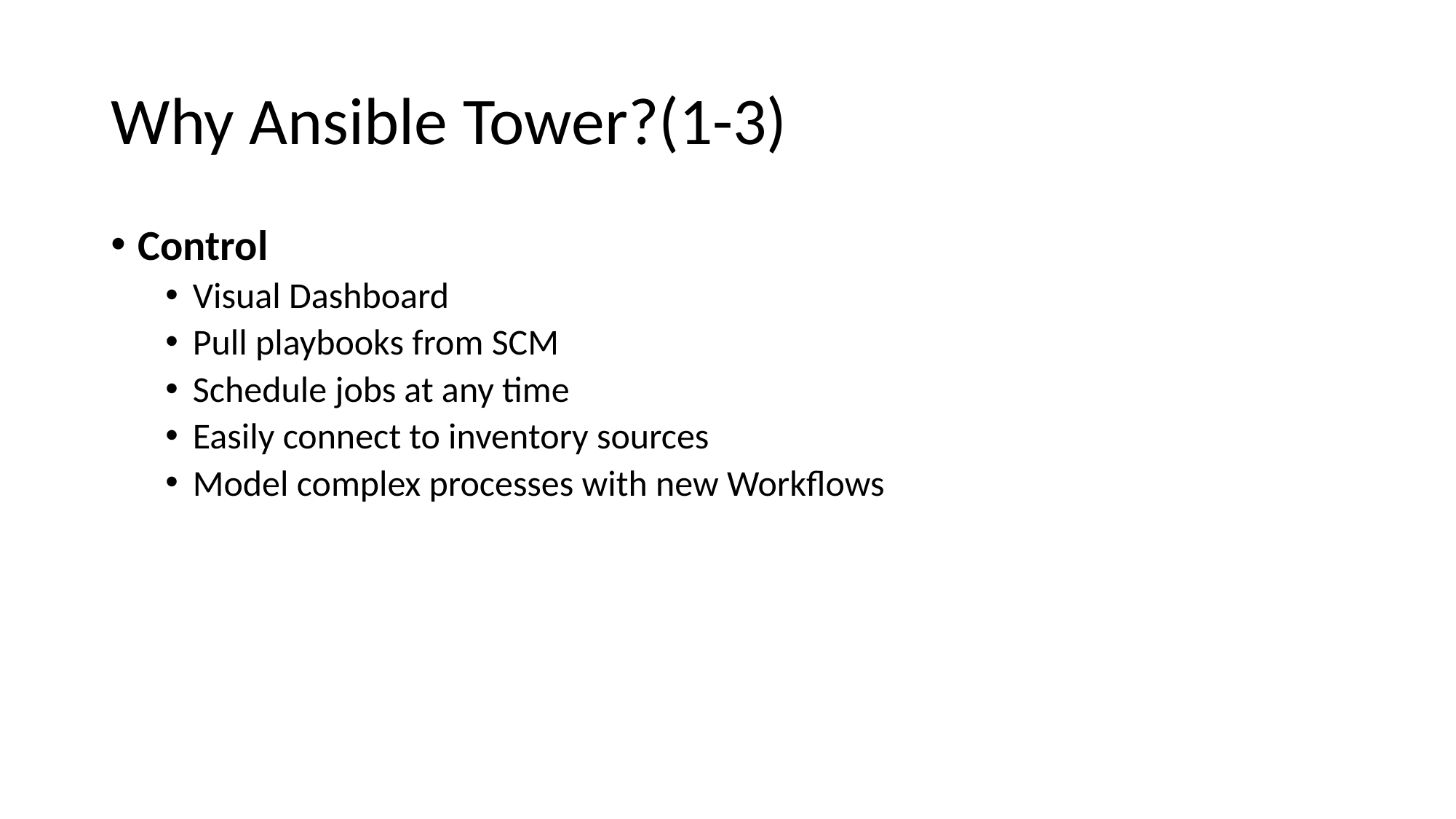

# Why Ansible Tower?(1-3)
Control
Visual Dashboard
Pull playbooks from SCM
Schedule jobs at any time
Easily connect to inventory sources
Model complex processes with new Workflows